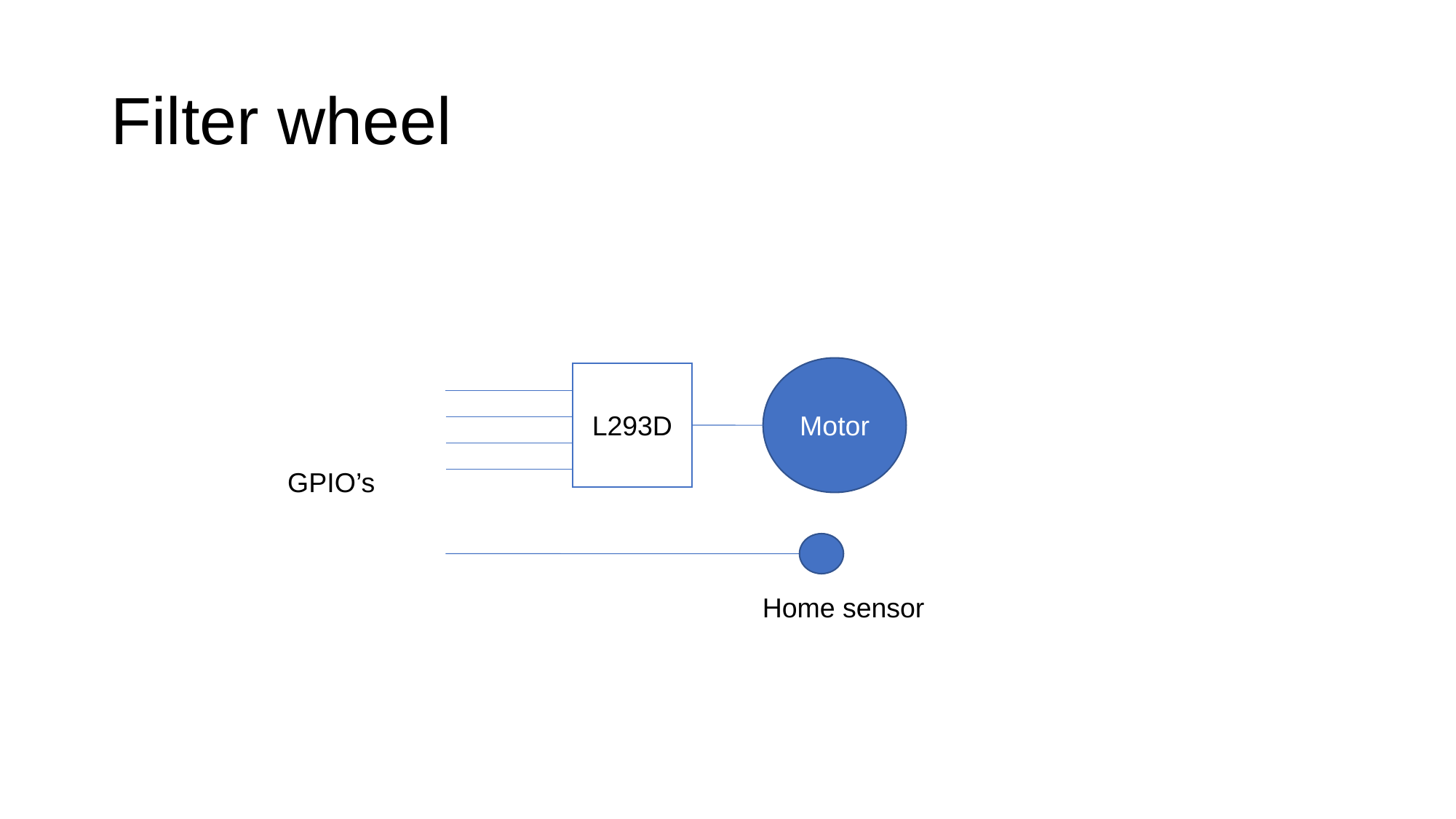

# Filter wheel
Motor
L293D
GPIO’s

Home sensor